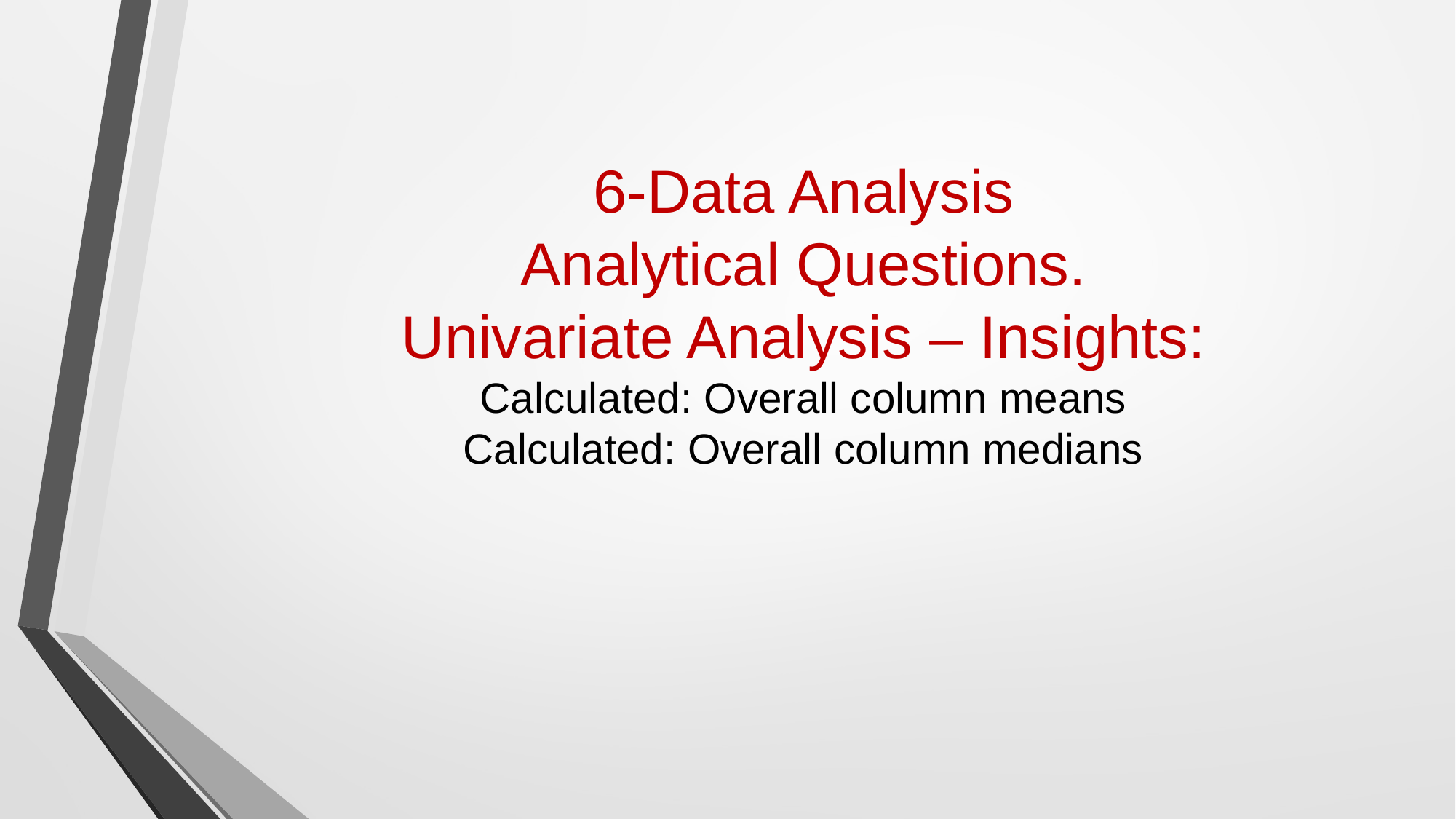

# 6-Data Analysis Analytical Questions. Univariate Analysis – Insights: Calculated: Overall column means Calculated: Overall column medians